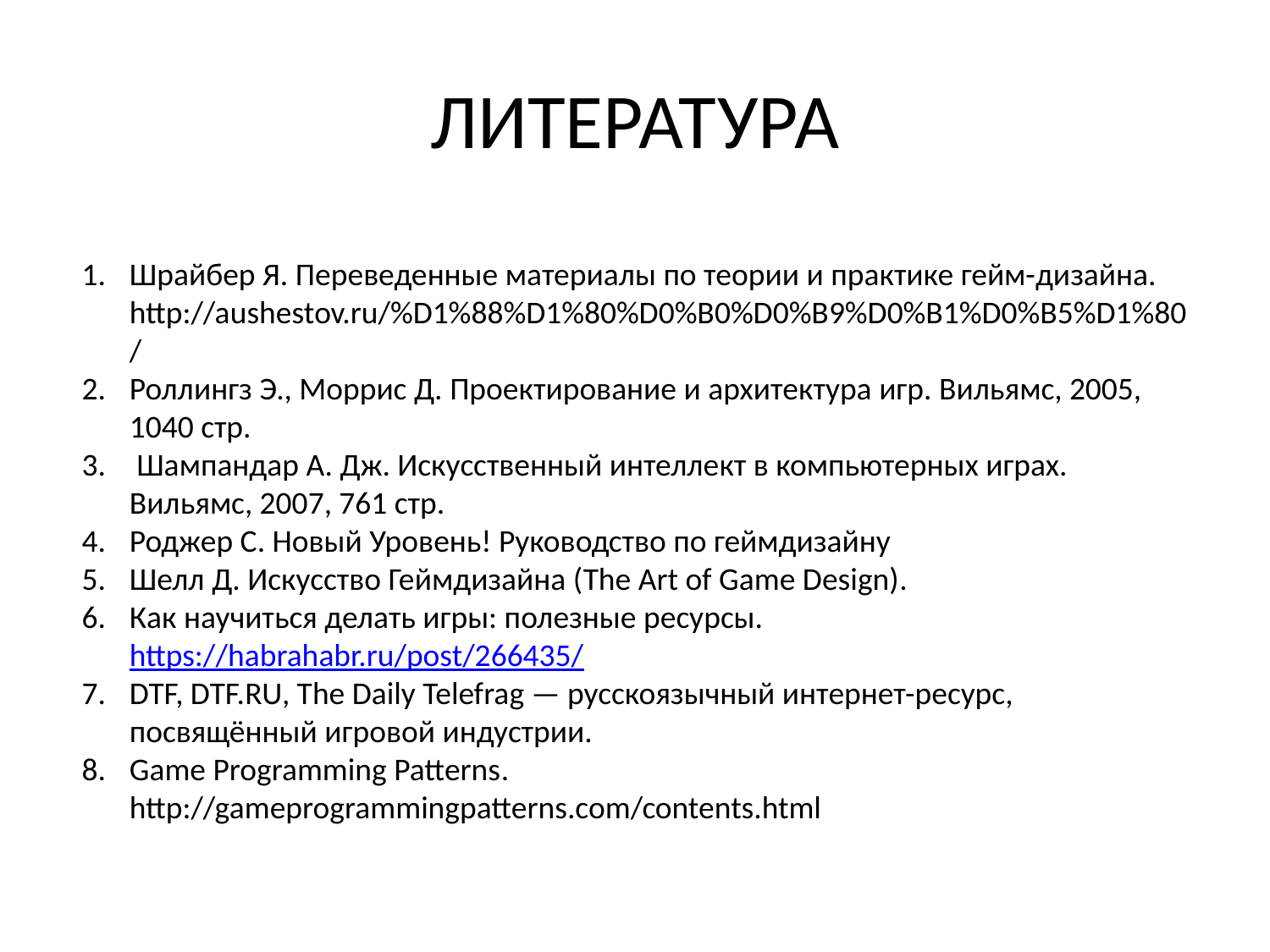

# ЛИТЕРАТУРА
Шрайбер Я. Переведенные материалы по теории и практике гейм-дизайна. http://aushestov.ru/%D1%88%D1%80%D0%B0%D0%B9%D0%B1%D0%B5%D1%80/
Роллингз Э., Моррис Д. Проектирование и архитектура игр. Вильямс, 2005, 1040 стр.
 Шампандар А. Дж. Искусственный интеллект в компьютерных играх. Вильямс, 2007, 761 стр.
Роджер С. Новый Уровень! Руководство по геймдизайну
Шелл Д. Искусство Геймдизайна (The Art of Game Design).
Как научиться делать игры: полезные ресурсы. https://habrahabr.ru/post/266435/
DTF, DTF.RU, The Daily Telefrag — русскоязычный интернет-ресурс, посвящённый игровой индустрии.
Game Programming Patterns. http://gameprogrammingpatterns.com/contents.html